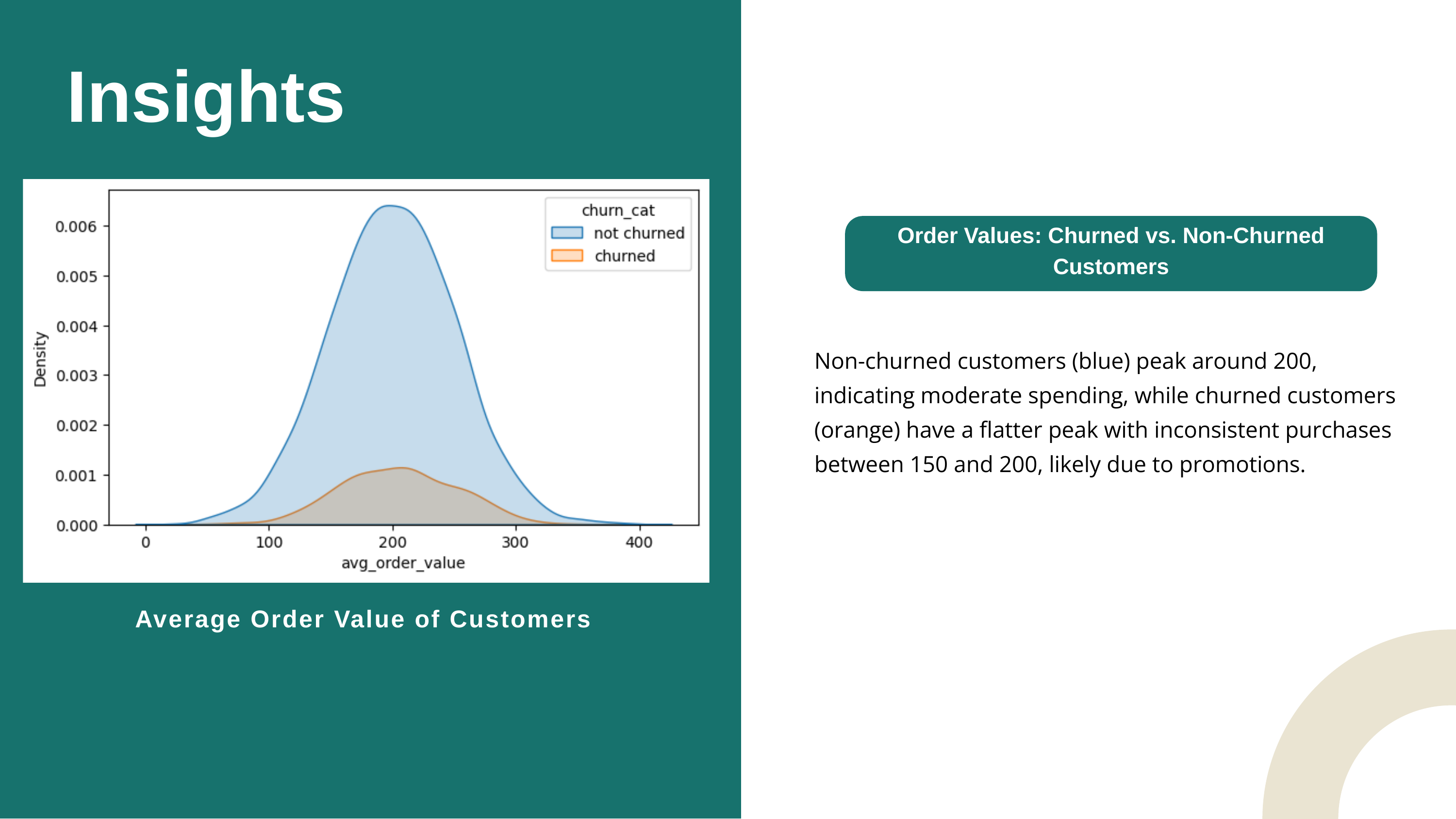

Insights

Order Values: Churned vs. Non-Churned Customers
Non-churned customers (blue) peak around 200, indicating moderate spending, while churned customers (orange) have a flatter peak with inconsistent purchases between 150 and 200, likely due to promotions.
Average Order Value of Customers